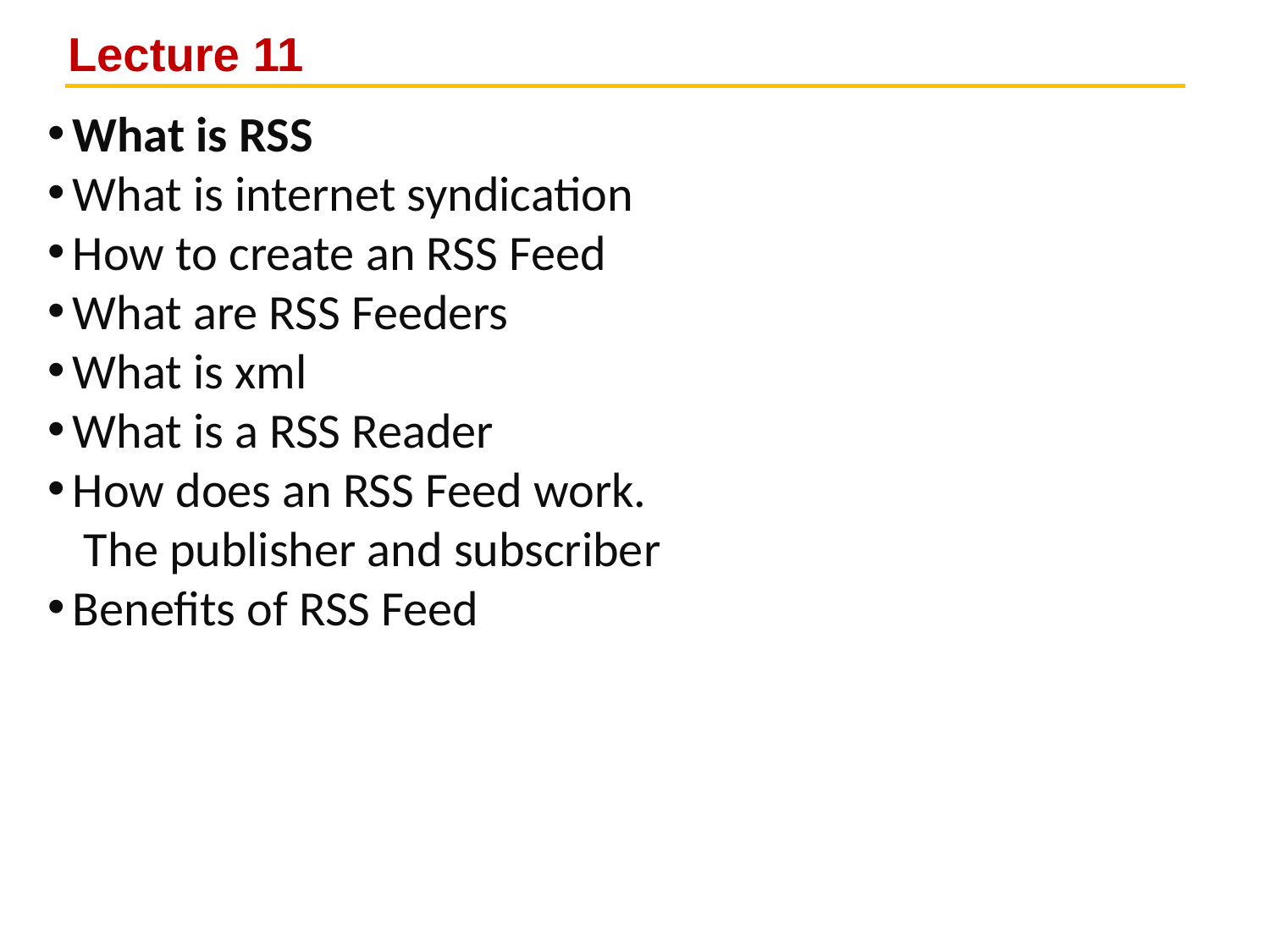

# Lecture 11
What is RSS
What is internet syndication
How to create an RSS Feed
What are RSS Feeders
What is xml
What is a RSS Reader
How does an RSS Feed work.
 The publisher and subscriber
Benefits of RSS Feed